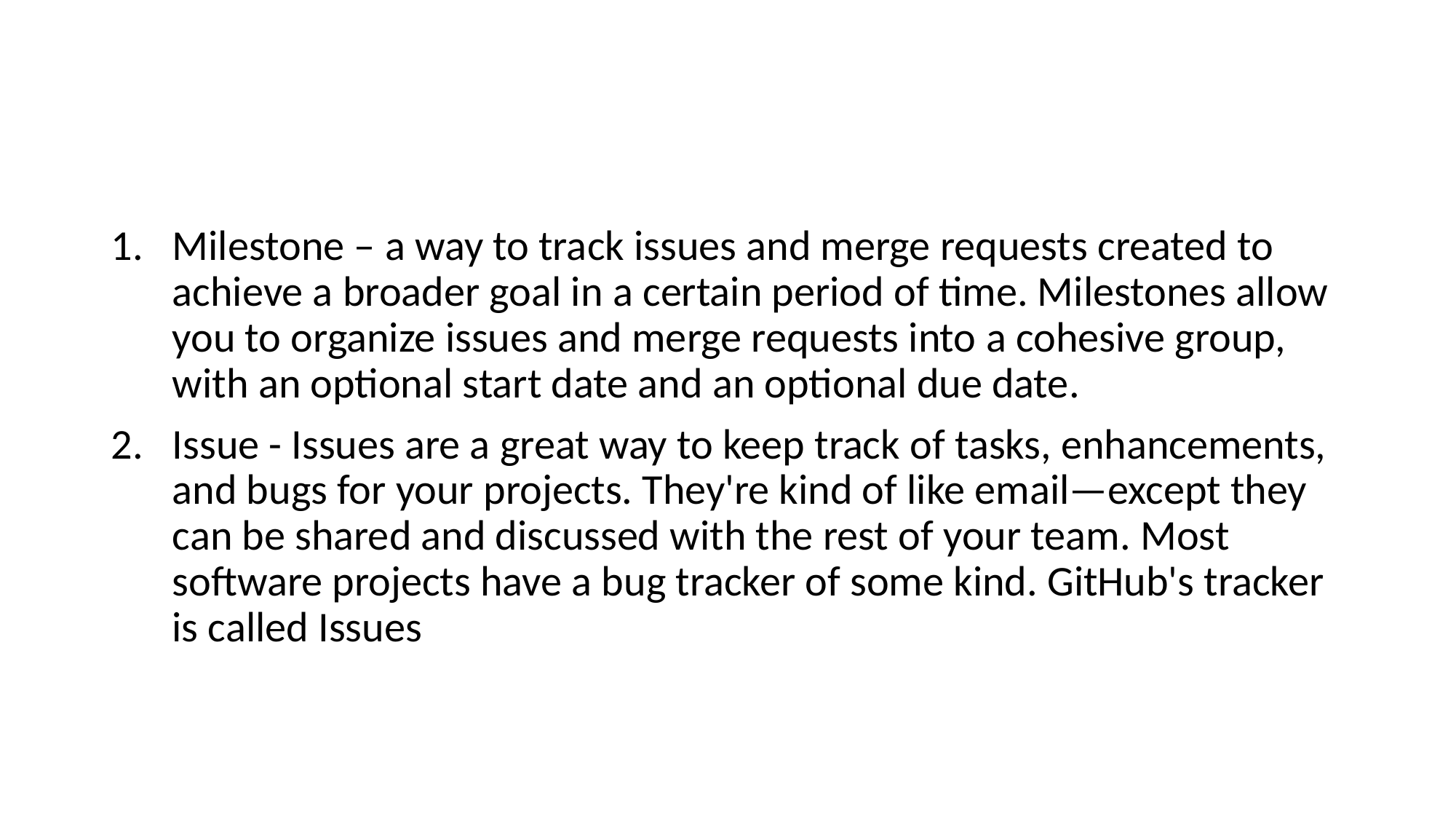

#
Milestone – a way to track issues and merge requests created to achieve a broader goal in a certain period of time. Milestones allow you to organize issues and merge requests into a cohesive group, with an optional start date and an optional due date.
Issue - Issues are a great way to keep track of tasks, enhancements, and bugs for your projects. They're kind of like email—except they can be shared and discussed with the rest of your team. Most software projects have a bug tracker of some kind. GitHub's tracker is called Issues